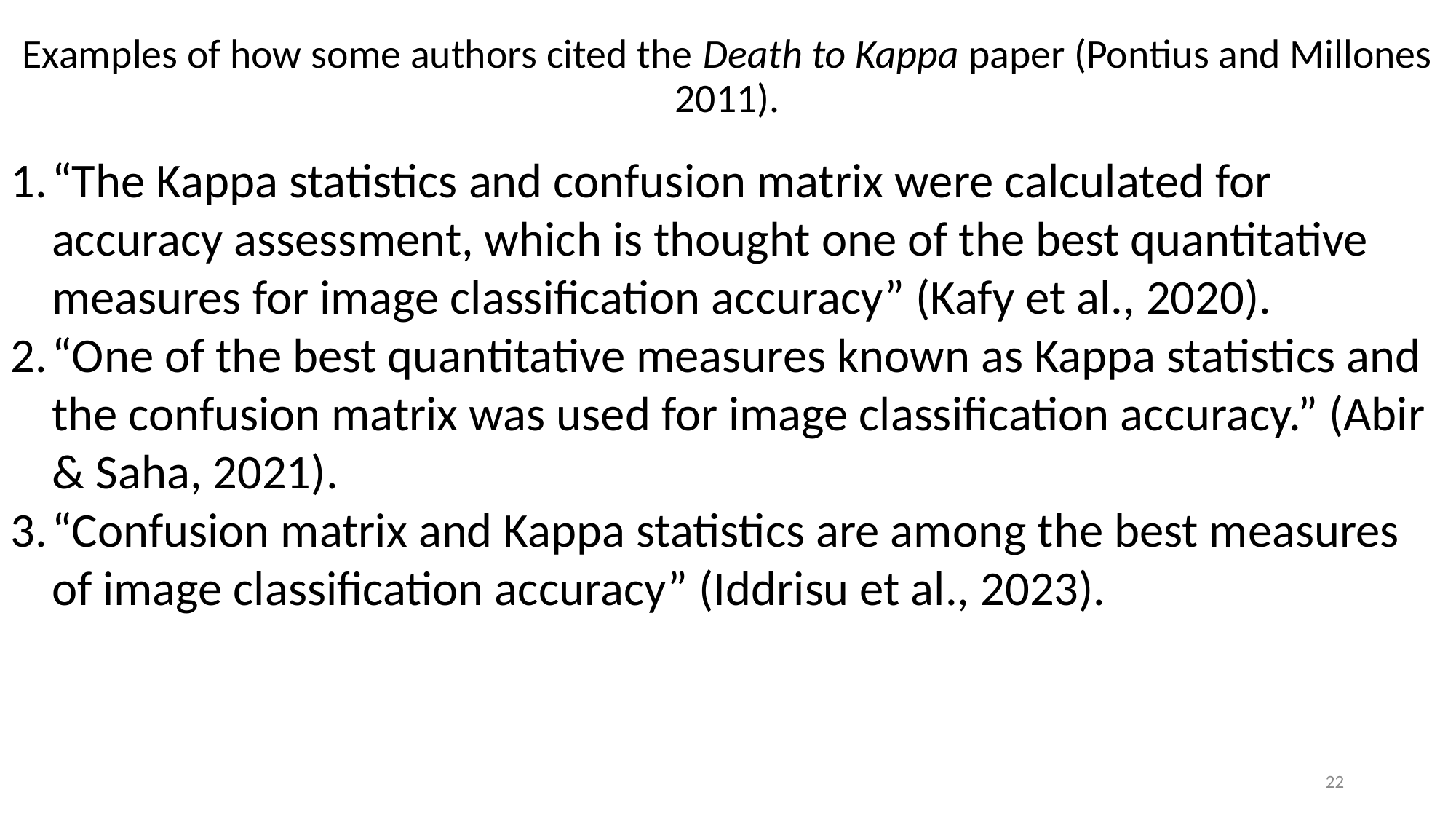

# Examples of how some authors cited the Death to Kappa paper (Pontius and Millones 2011).
“The Kappa statistics and confusion matrix were calculated for accuracy assessment, which is thought one of the best quantitative measures for image classification accuracy” (Kafy et al., 2020).
“One of the best quantitative measures known as Kappa statistics and the confusion matrix was used for image classification accuracy.” (Abir & Saha, 2021).
“Confusion matrix and Kappa statistics are among the best measures of image classification accuracy” (Iddrisu et al., 2023).
22